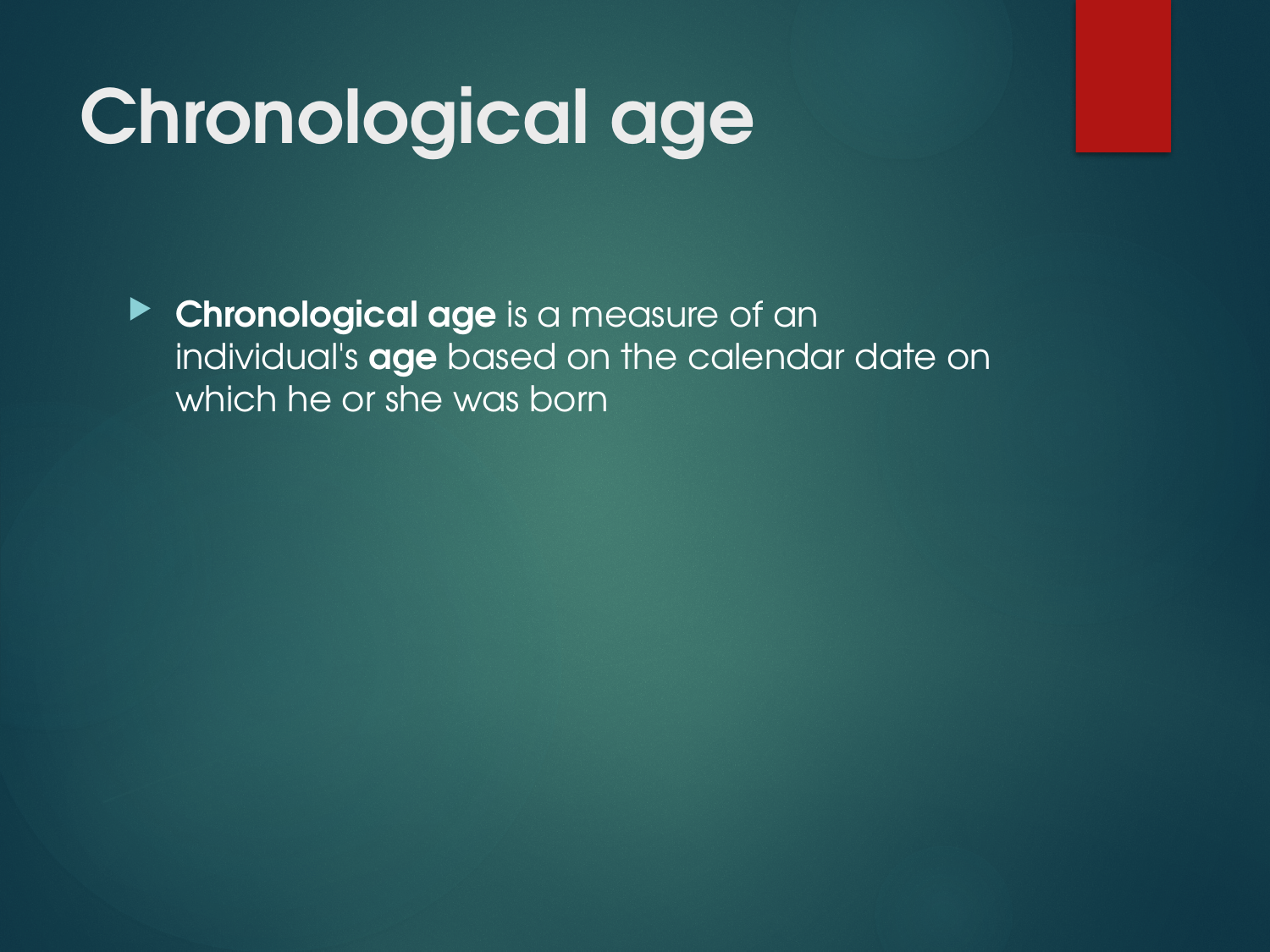

# Chronological age
Chronological age is a measure of an individual's age based on the calendar date on which he or she was born